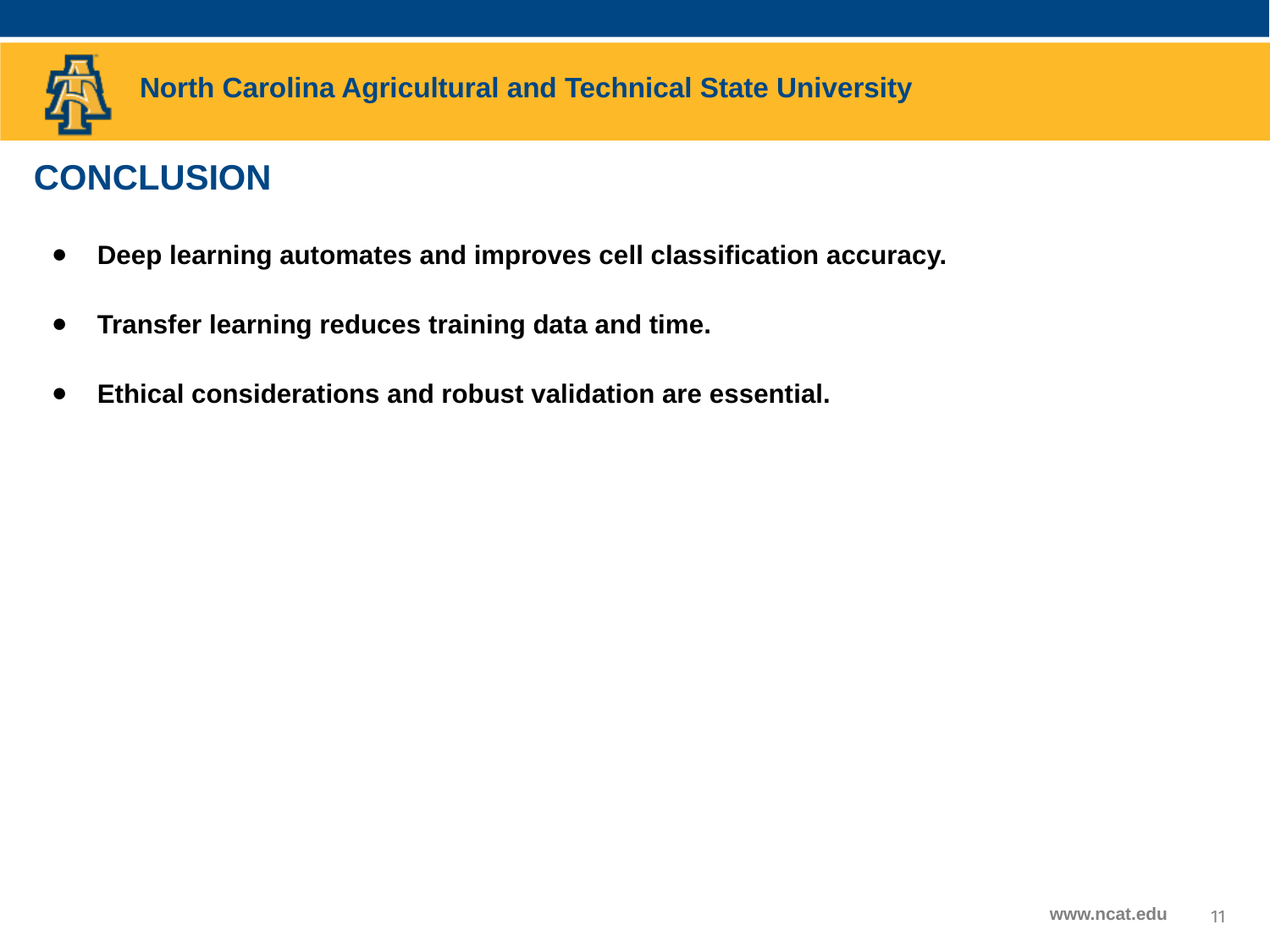

# CONCLUSION

Deep learning automates and improves cell classification accuracy.

Transfer learning reduces training data and time.

Ethical considerations and robust validation are essential.
11